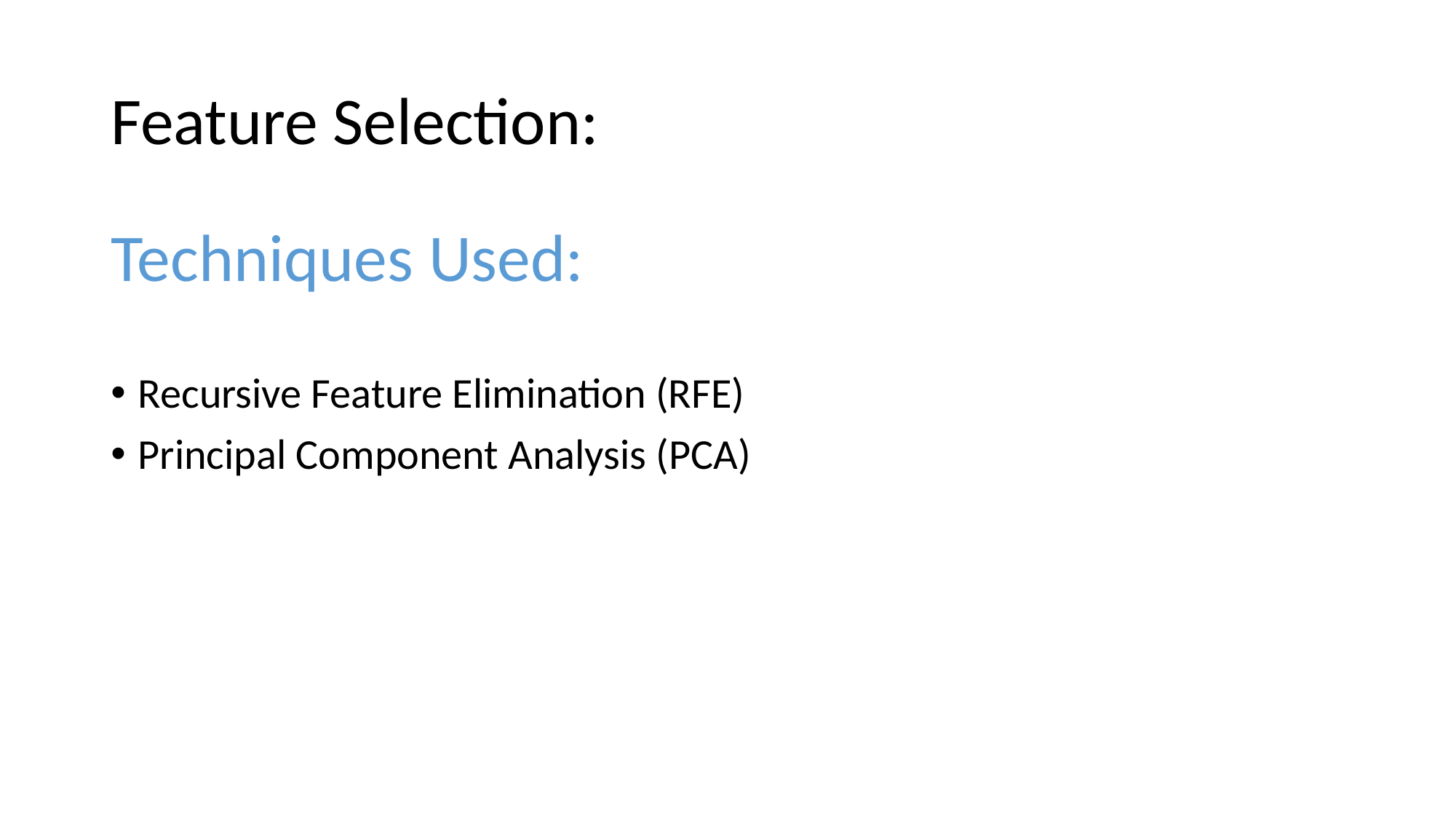

# Feature Selection:
Techniques Used:

Recursive Feature Elimination (RFE)
Principal Component Analysis (PCA)